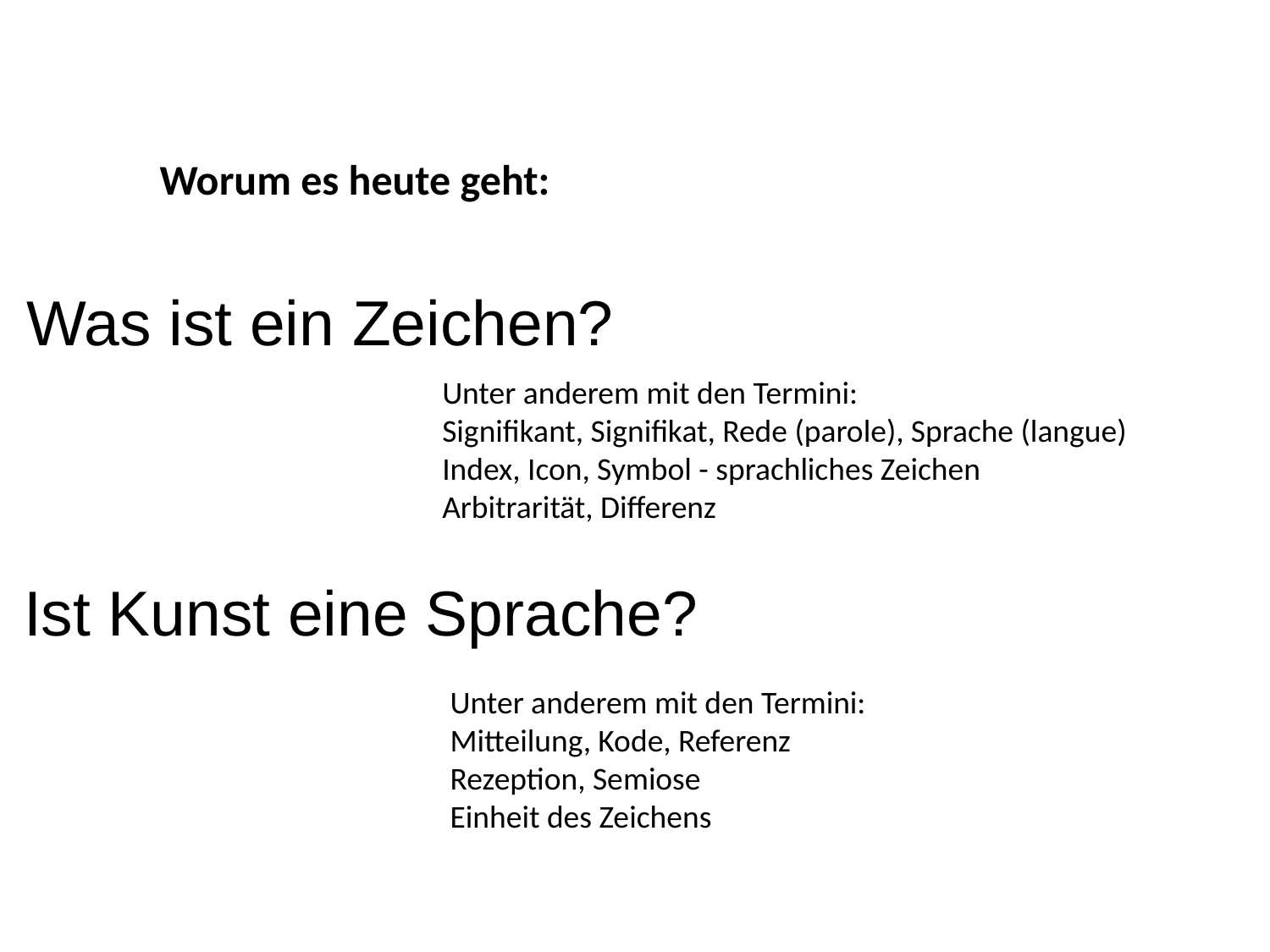

Worum es heute geht:
Was ist ein Zeichen?
Unter anderem mit den Termini:
Signifikant, Signifikat, Rede (parole), Sprache (langue)
Index, Icon, Symbol - sprachliches Zeichen
Arbitrarität, Differenz
Ist Kunst eine Sprache?
Unter anderem mit den Termini:
Mitteilung, Kode, Referenz
Rezeption, Semiose
Einheit des Zeichens